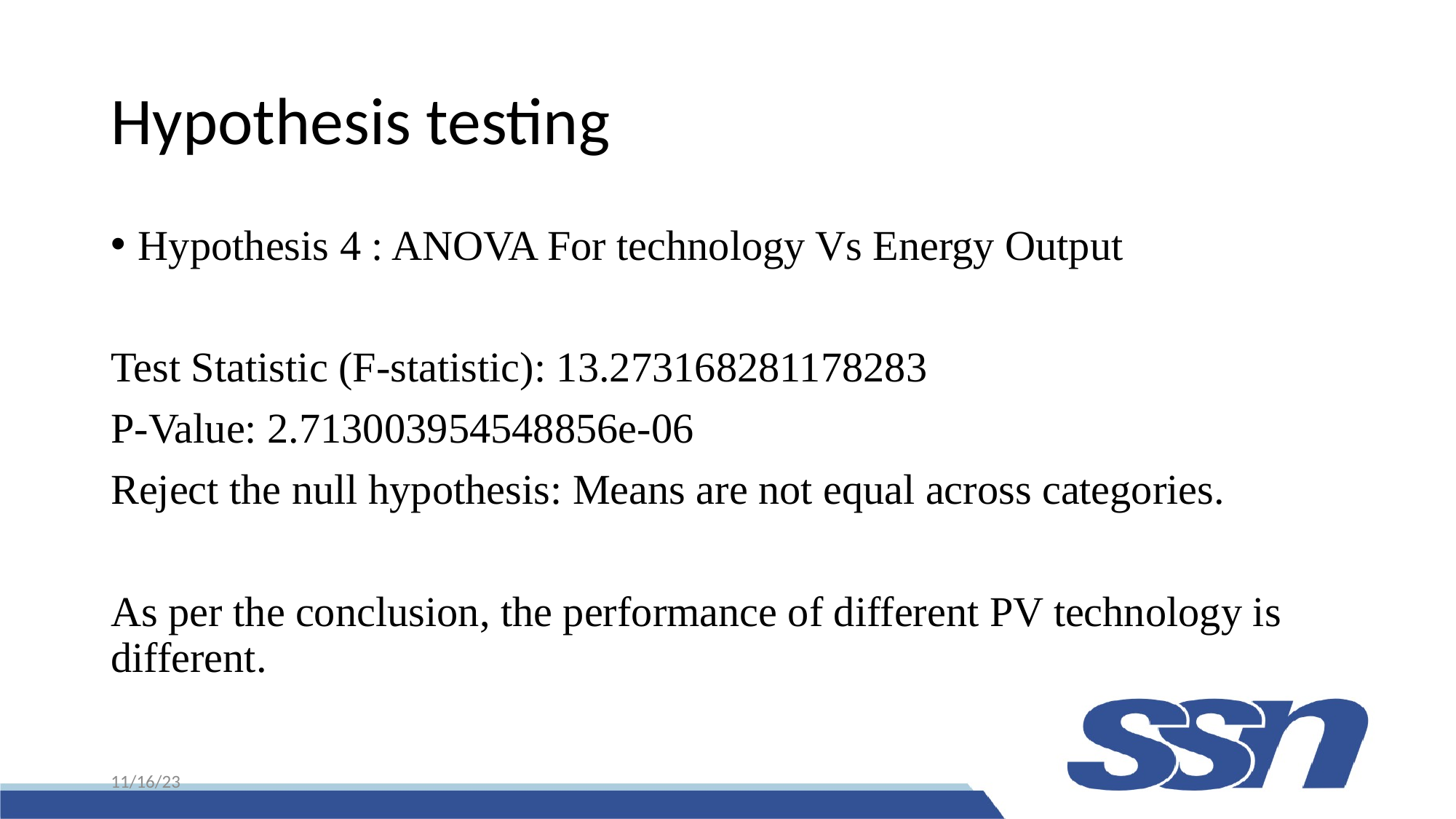

# Hypothesis testing
Hypothesis 4 : ANOVA For technology Vs Energy Output

Test Statistic (F-statistic): 13.273168281178283
P-Value: 2.713003954548856e-06
Reject the null hypothesis: Means are not equal across categories.

As per the conclusion, the performance of different PV technology is different.

11/16/23